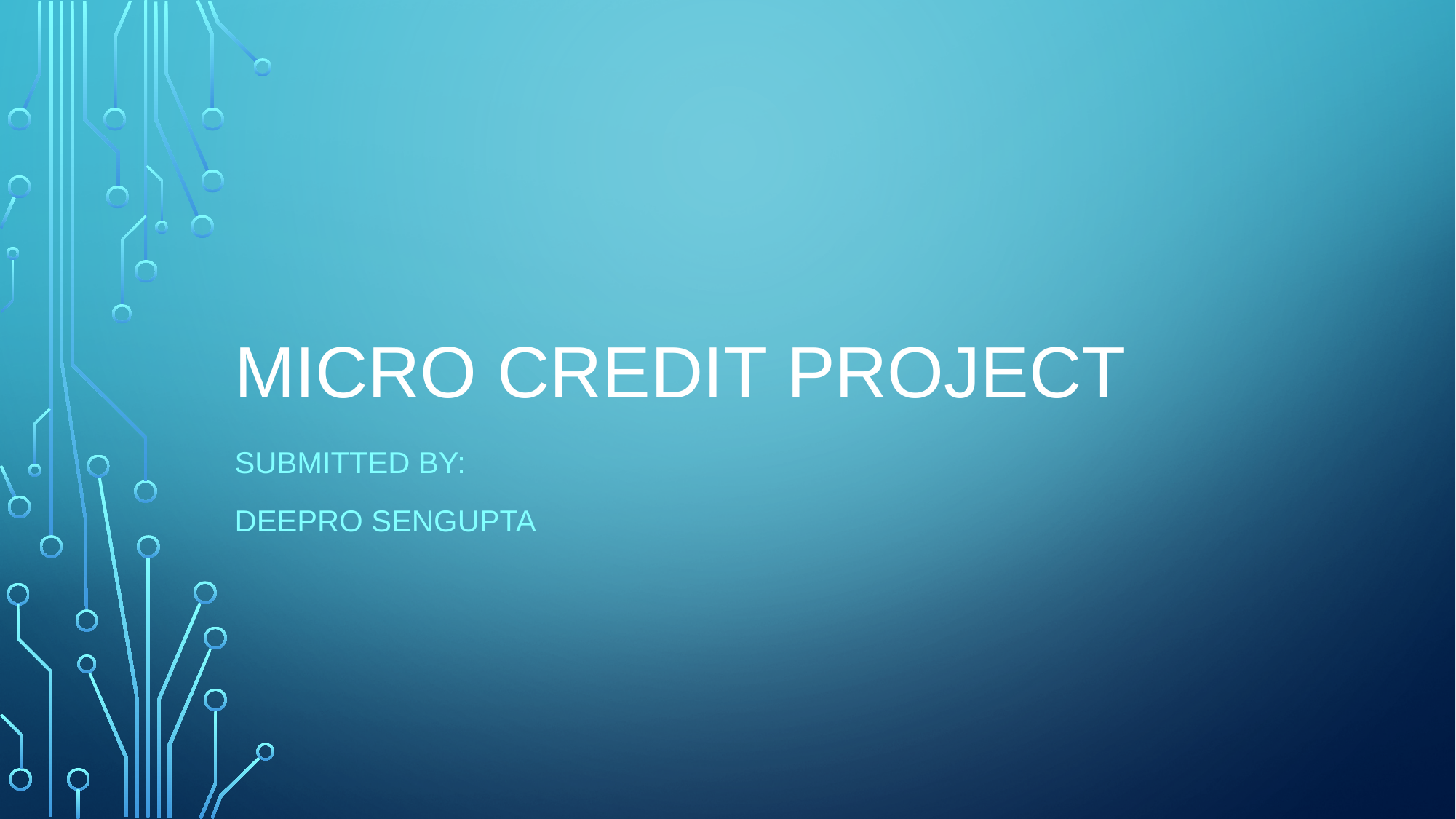

# Micro Credit Project
Submitted by:
Deepro Sengupta